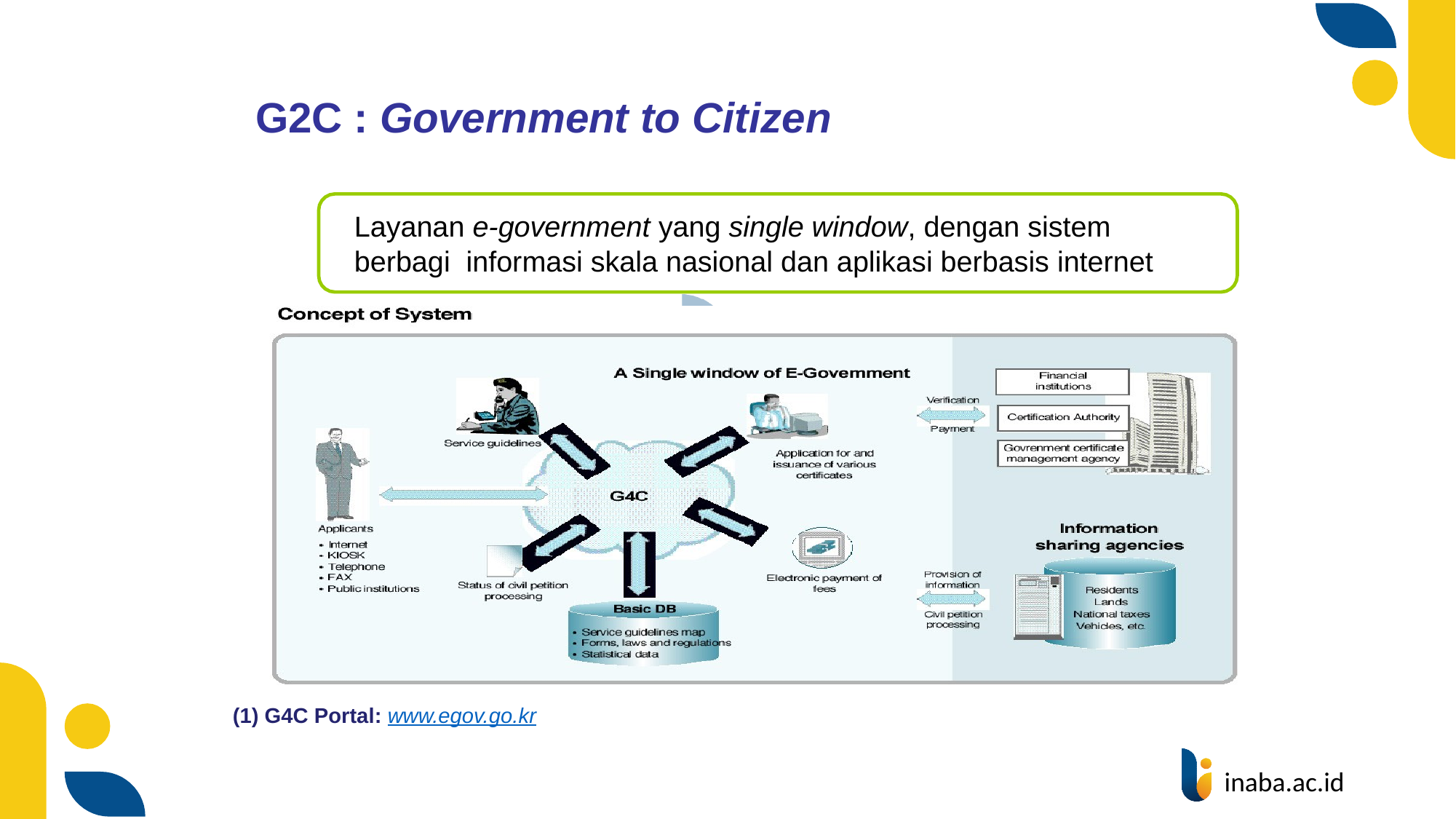

G2C : Government to Citizen

Layanan e-government yang single window, dengan sistem berbagi  informasi skala nasional dan aplikasi berbasis internet

(1) G4C Portal: www.egov.go.kr
4